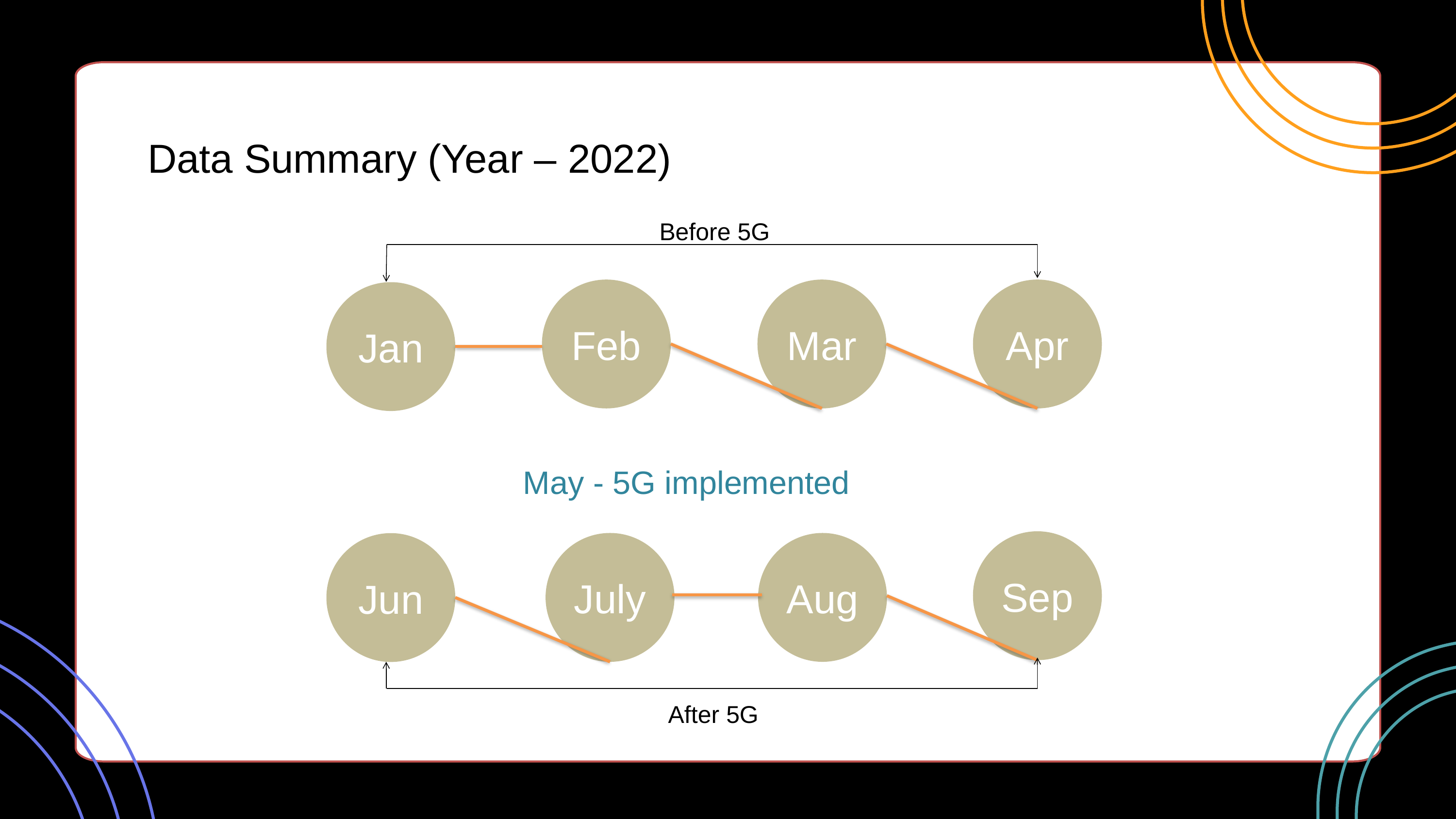

Data Summary (Year – 2022)
Before 5G
Mar
Feb
Apr
Jan
May - 5G implemented
Sep
July
Aug
Jun

After 5G